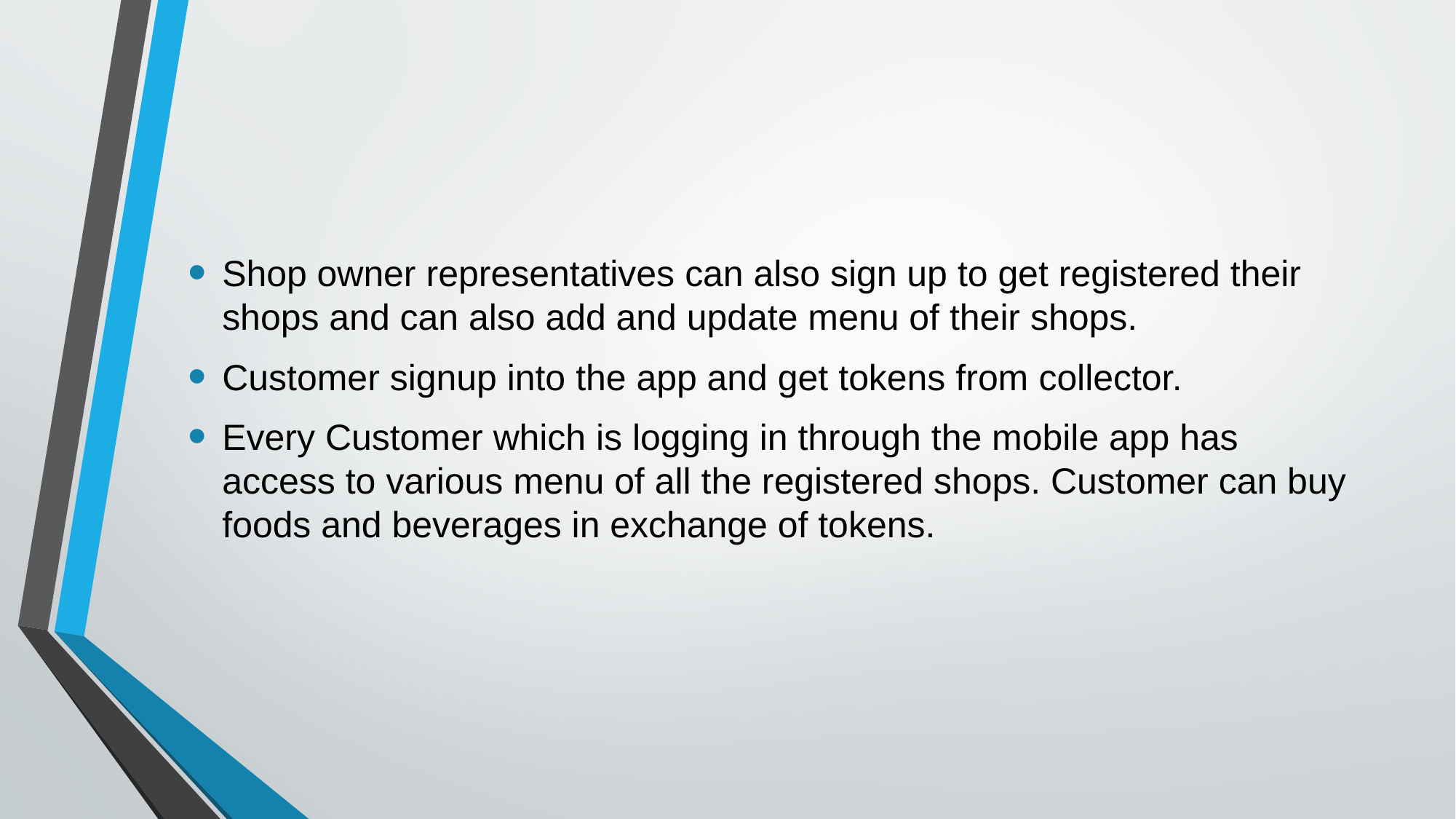

Shop owner representatives can also sign up to get registered their shops and can also add and update menu of their shops.
Customer signup into the app and get tokens from collector.
Every Customer which is logging in through the mobile app has access to various menu of all the registered shops. Customer can buy foods and beverages in exchange of tokens.